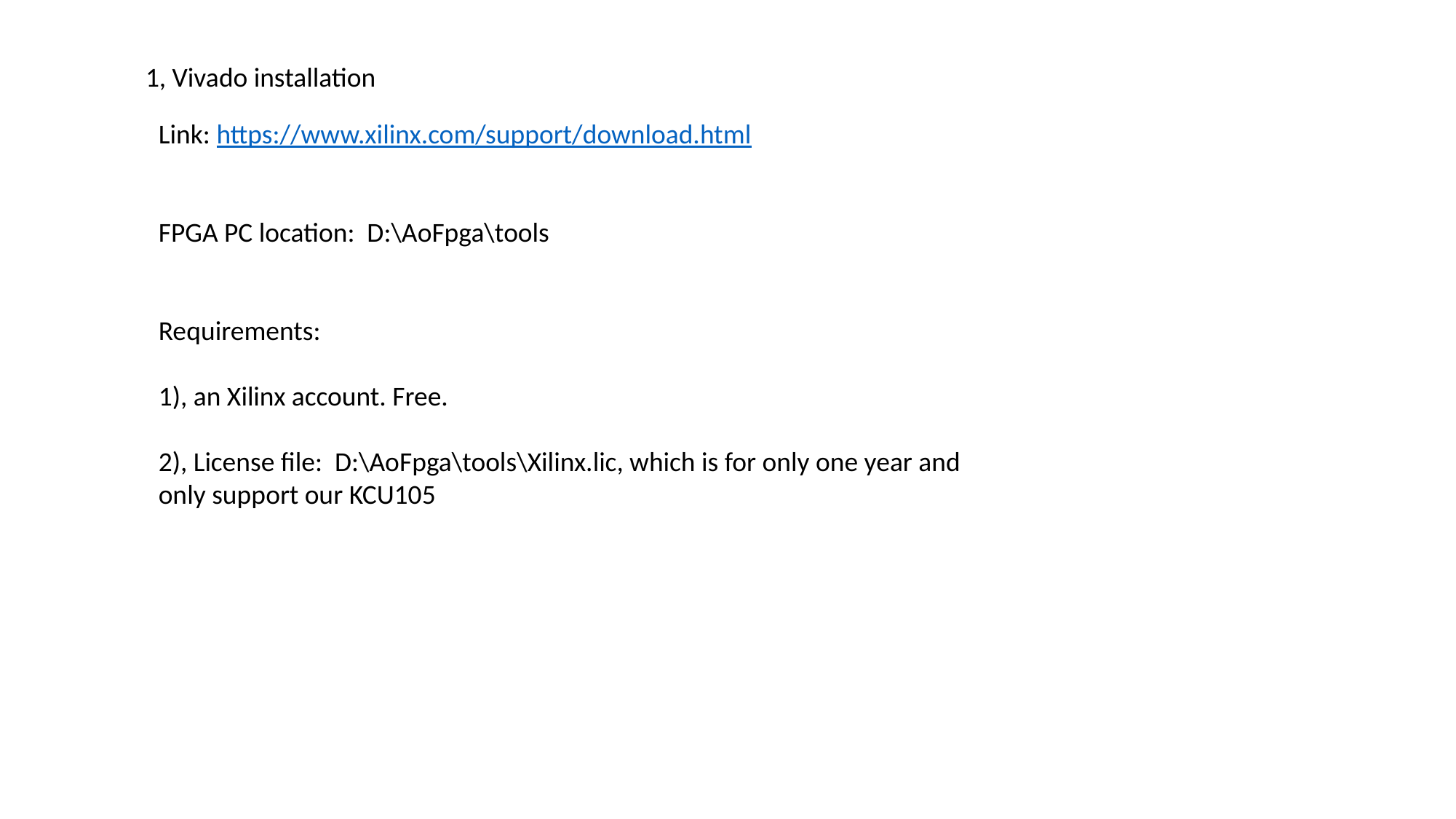

1, Vivado installation
Link: https://www.xilinx.com/support/download.html

FPGA PC location:  D:\AoFpga\tools

Requirements:

1), an Xilinx account. Free.

2), License file:  D:\AoFpga\tools\Xilinx.lic, which is for only one year and only support our KCU105